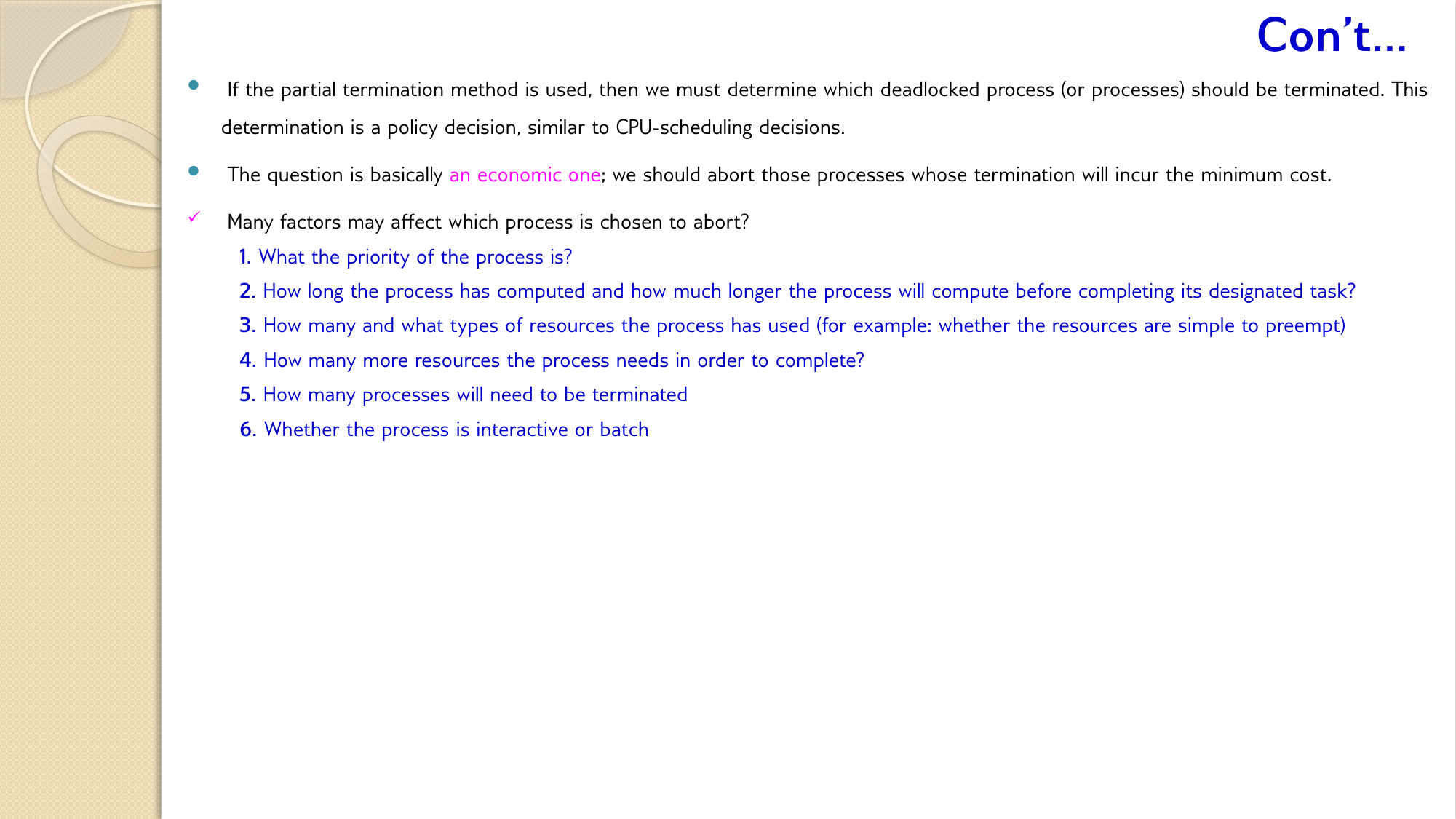

# Con’t…
 If the partial termination method is used, then we must determine which deadlocked process (or processes) should be terminated. This determination is a policy decision, similar to CPU-scheduling decisions.
 The question is basically an economic one; we should abort those processes whose termination will incur the minimum cost.
 Many factors may affect which process is chosen to abort?
         1. What the priority of the process is?
         2. How long the process has computed and how much longer the process will compute before completing its designated task?
         3. How many and what types of resources the process has used (for example: whether the resources are simple to preempt)
         4. How many more resources the process needs in order to complete?
         5. How many processes will need to be terminated
         6. Whether the process is interactive or batch